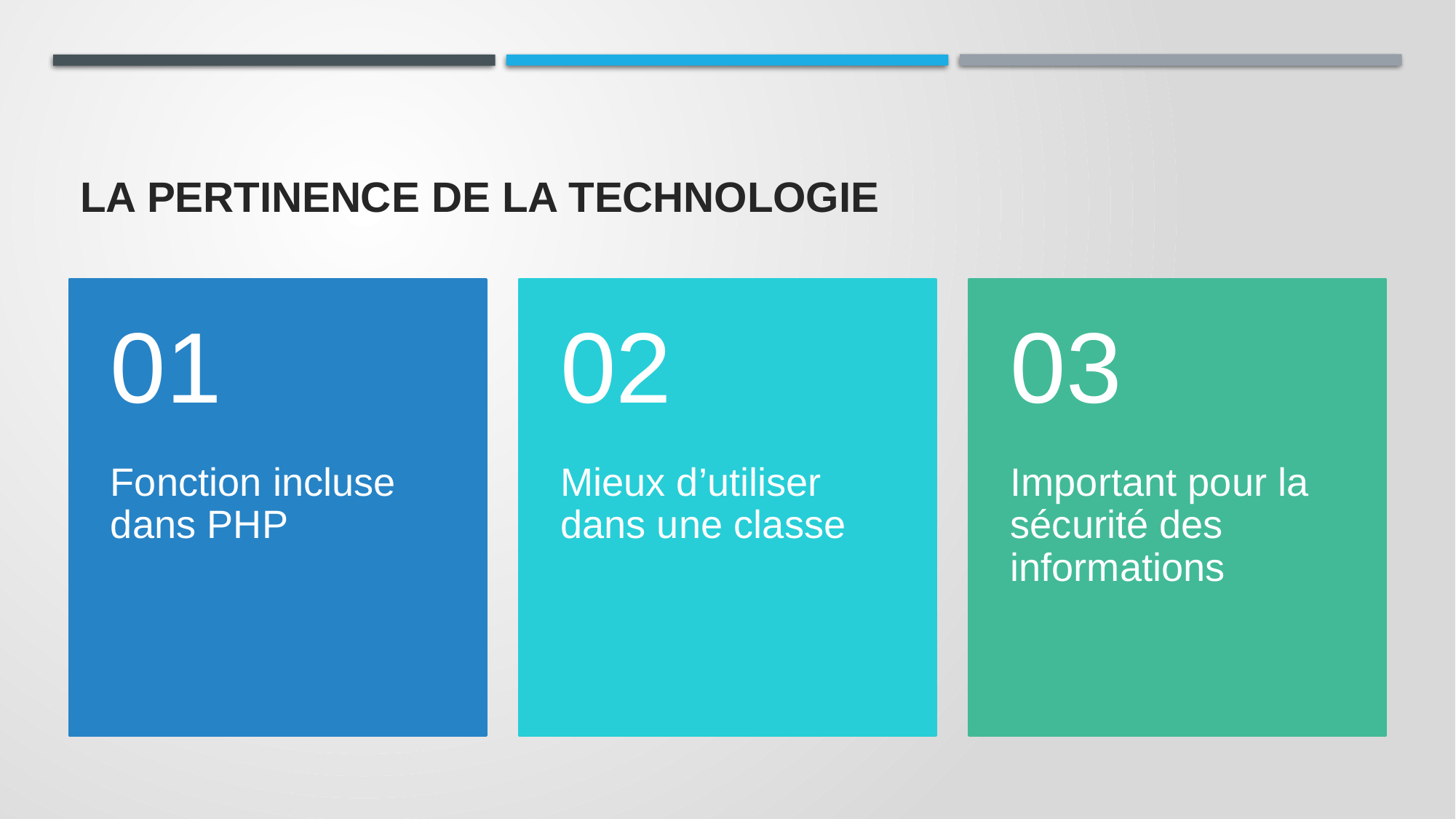

# La pertinence de la technologie
Fonction incluse dans PHP
01
Mieux d’utiliser dans une classe
02
Important pour la sécurité des informations
03